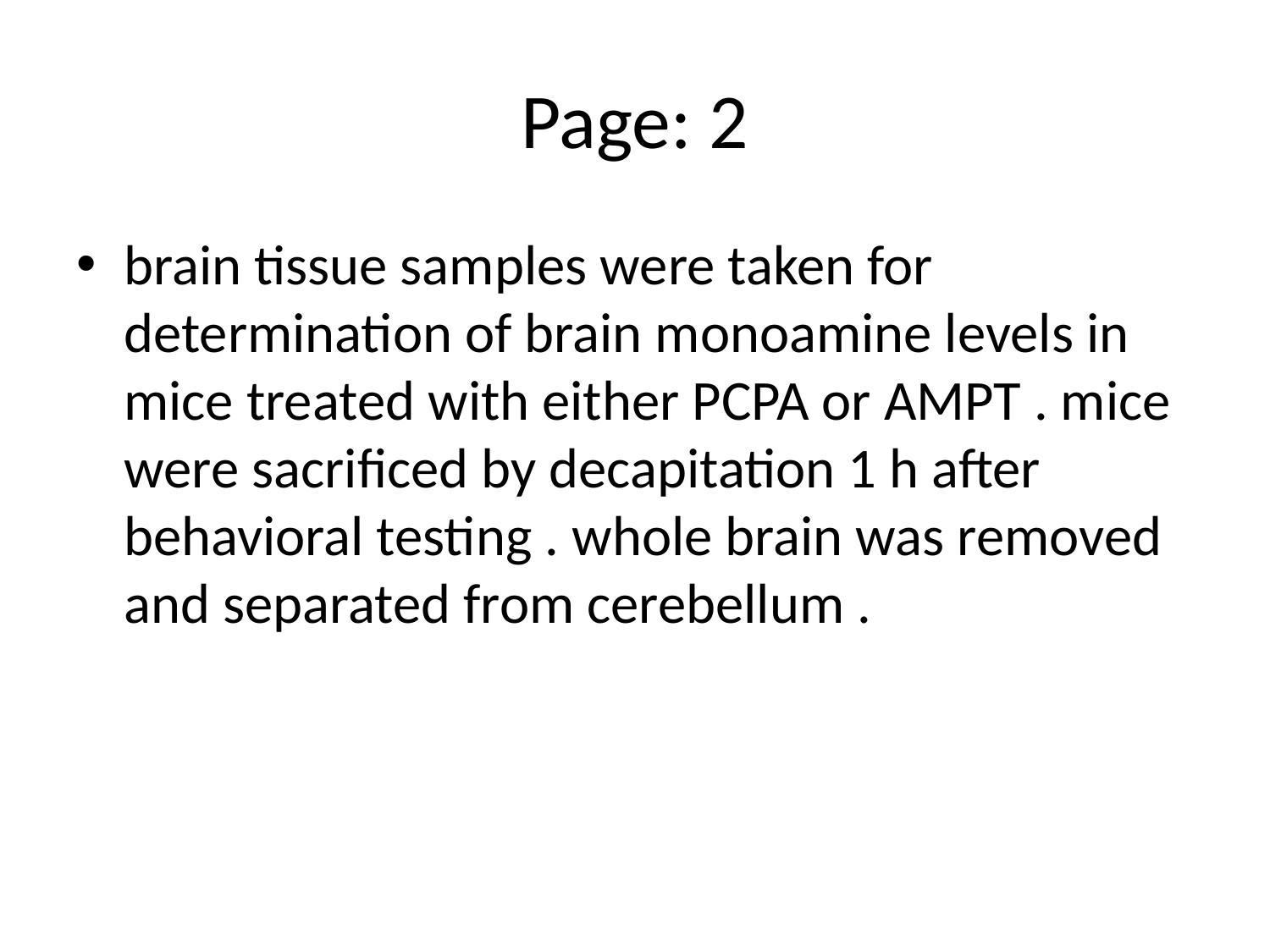

# Page: 2
brain tissue samples were taken for determination of brain monoamine levels in mice treated with either PCPA or AMPT . mice were sacrificed by decapitation 1 h after behavioral testing . whole brain was removed and separated from cerebellum .